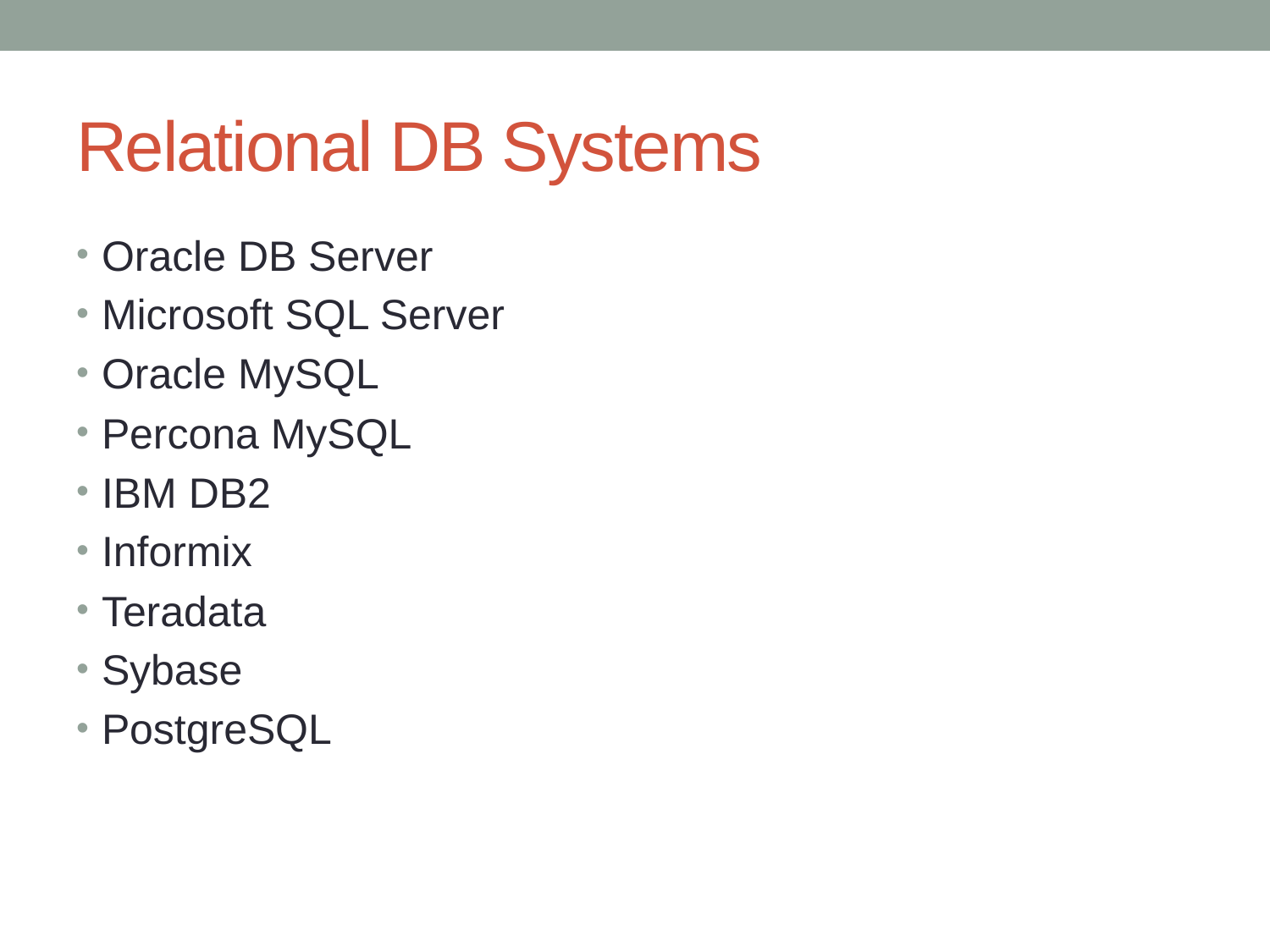

# Relational DB Systems
Oracle DB Server
Microsoft SQL Server
Oracle MySQL
Percona MySQL
IBM DB2
Informix
Teradata
Sybase
PostgreSQL